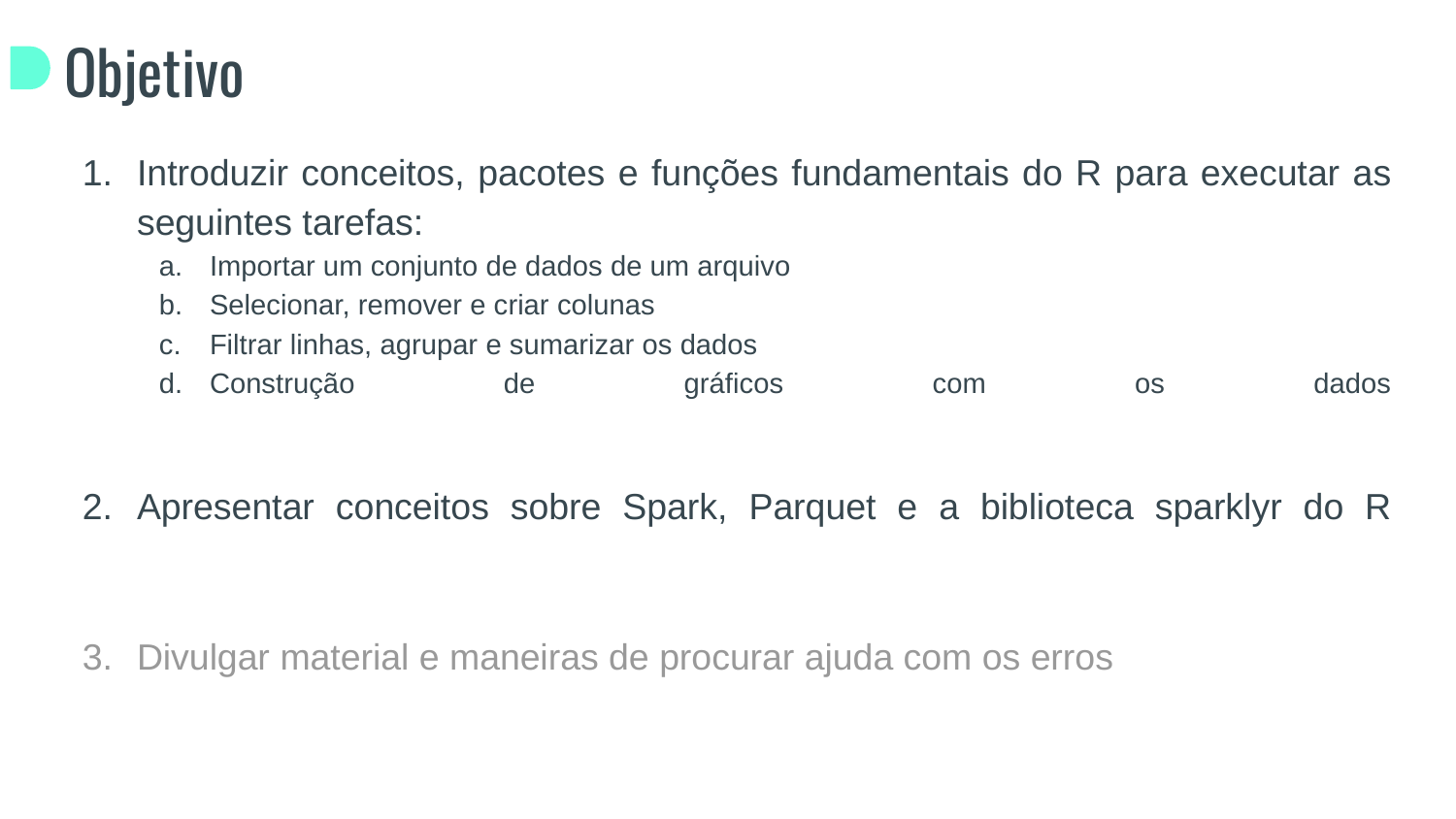

# Objetivo

Introduzir conceitos, pacotes e funções fundamentais do R para executar as seguintes tarefas:
Importar um conjunto de dados de um arquivo
Selecionar, remover e criar colunas
Filtrar linhas, agrupar e sumarizar os dados
Construção de gráficos com os dados
Apresentar conceitos sobre Spark, Parquet e a biblioteca sparklyr do R
Divulgar material e maneiras de procurar ajuda com os erros